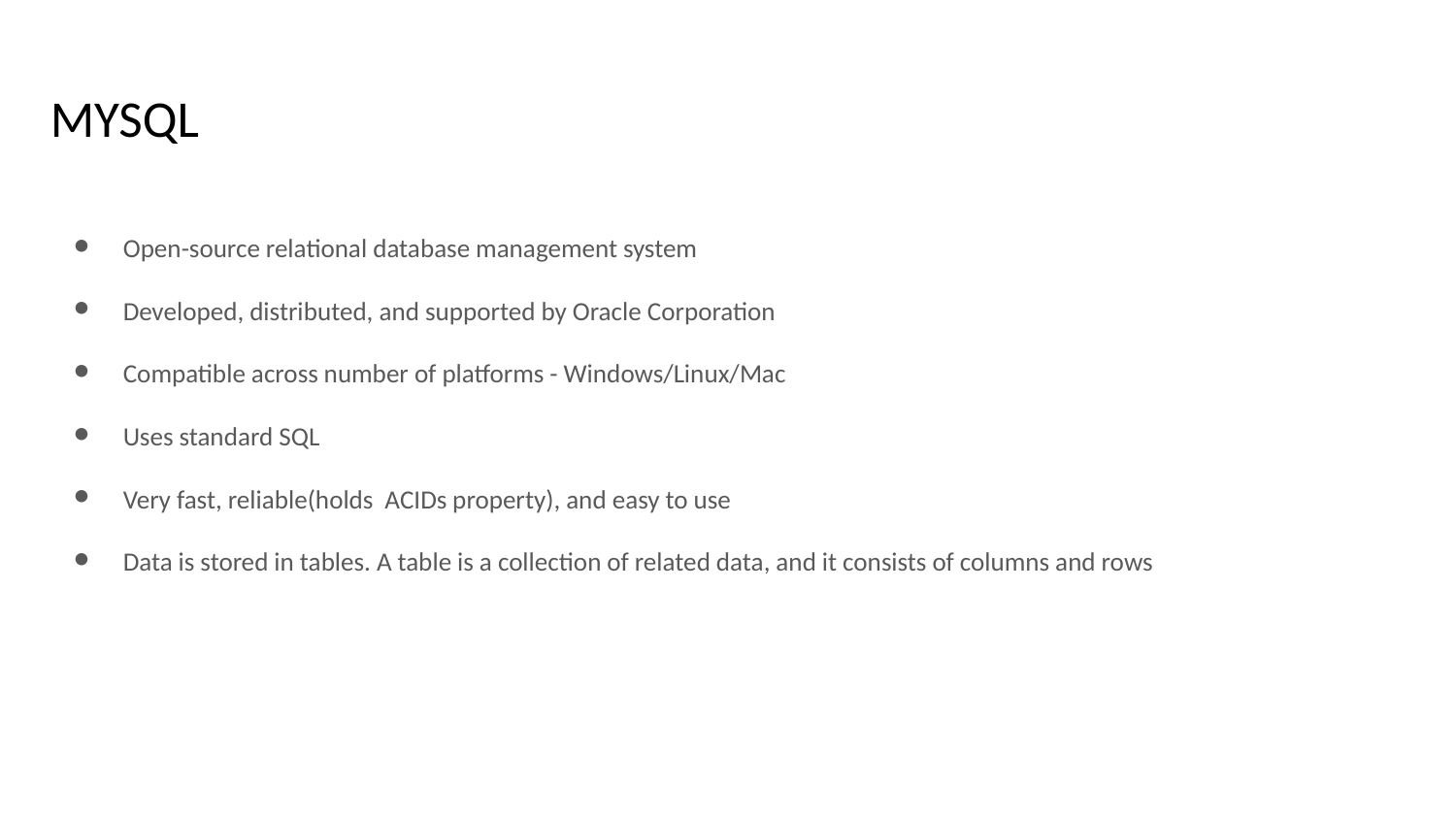

# MYSQL
Open-source relational database management system
Developed, distributed, and supported by Oracle Corporation
Compatible across number of platforms - Windows/Linux/Mac
Uses standard SQL
Very fast, reliable(holds  ACIDs property), and easy to use
Data is stored in tables. A table is a collection of related data, and it consists of columns and rows